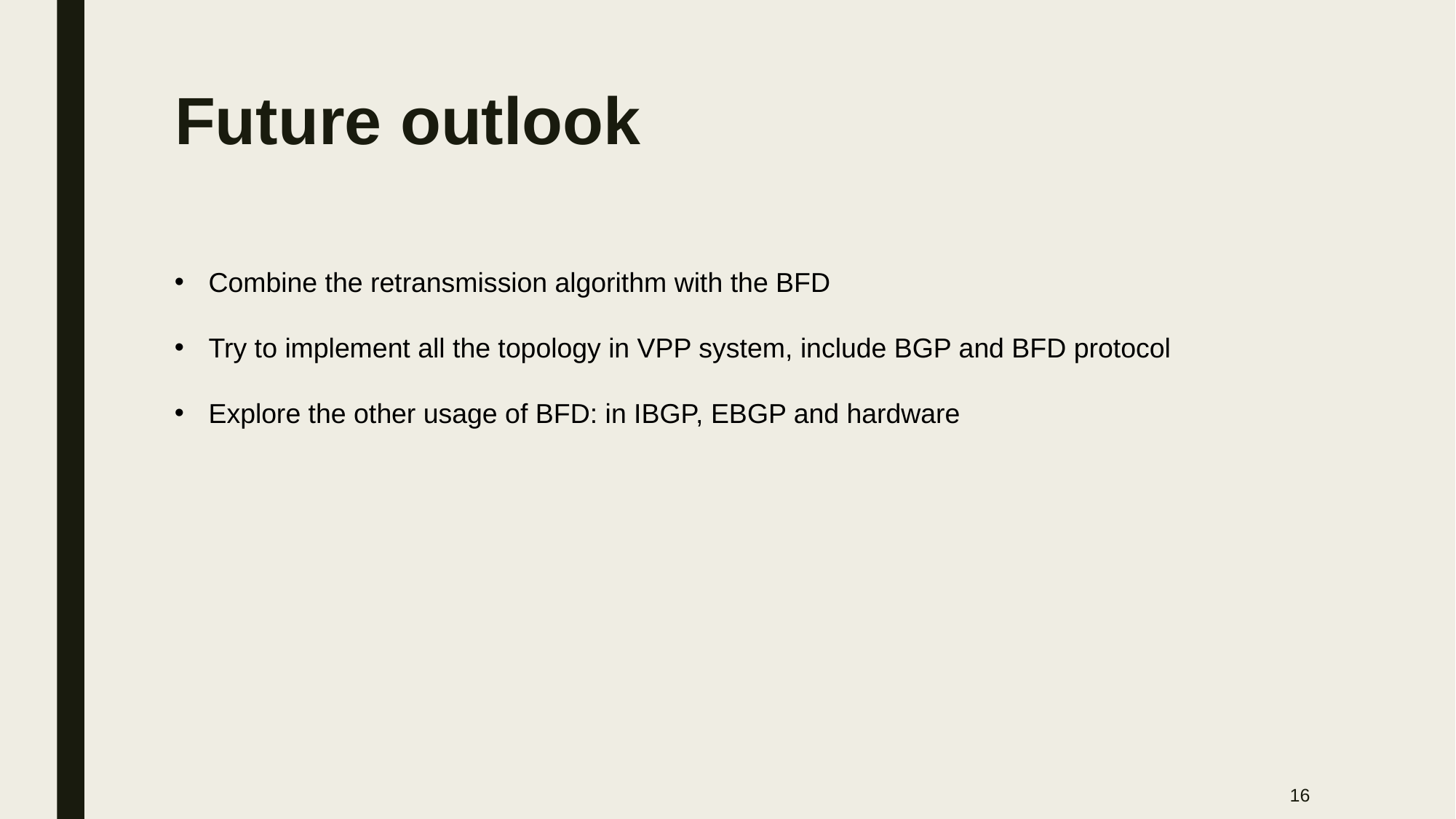

# Future outlook
Combine the retransmission algorithm with the BFD

Try to implement all the topology in VPP system, include BGP and BFD protocol

Explore the other usage of BFD: in IBGP, EBGP and hardware
16